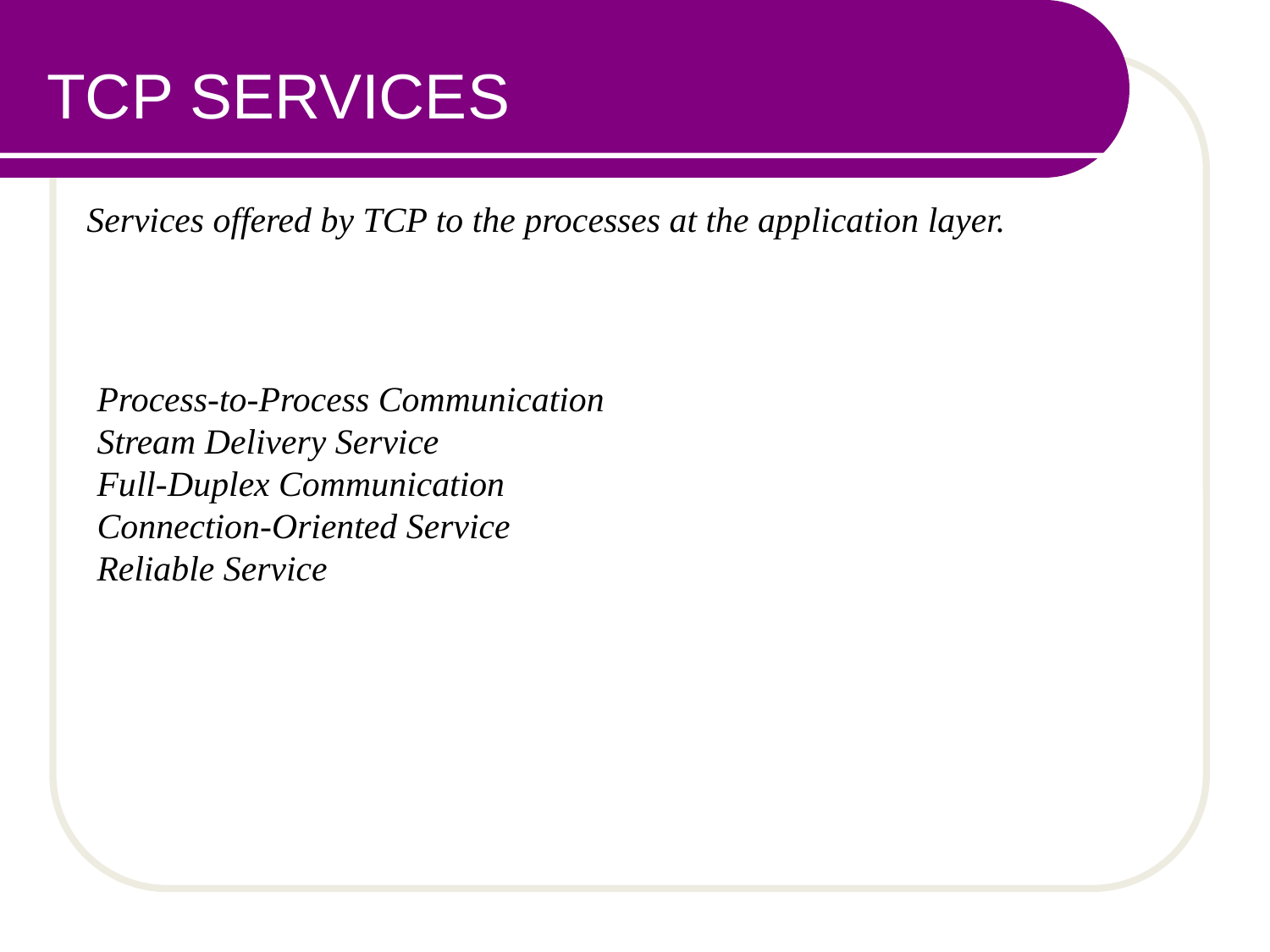

TCP SERVICES
Services offered by TCP to the processes at the application layer.
Process-to-Process Communication
Stream Delivery Service
Full-Duplex Communication
Connection-Oriented Service
Reliable Service